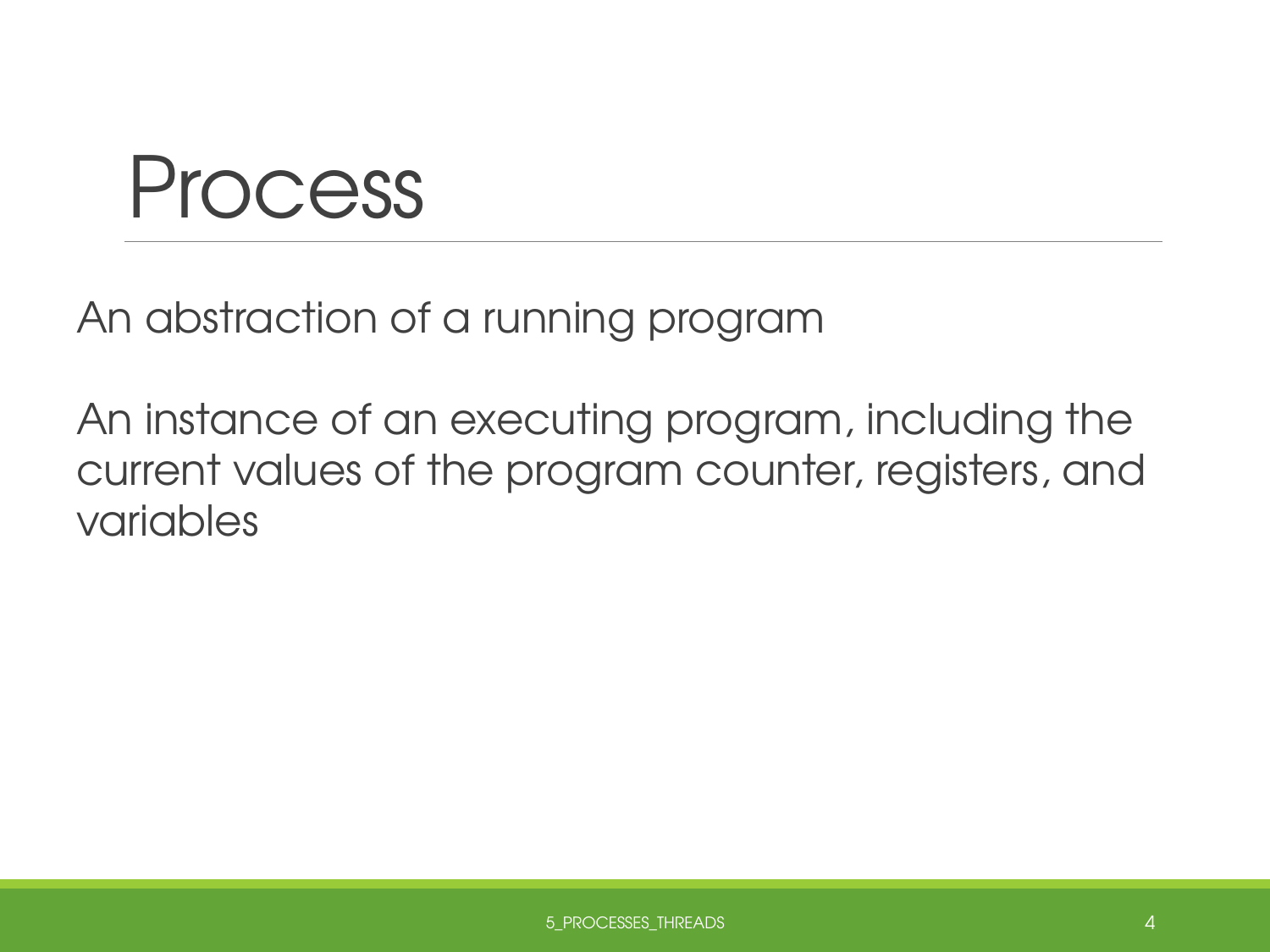

# Process

An abstraction of a running program

An instance of an executing program, including the current values of the program counter, registers, and variables
5_Processes_Threads
4